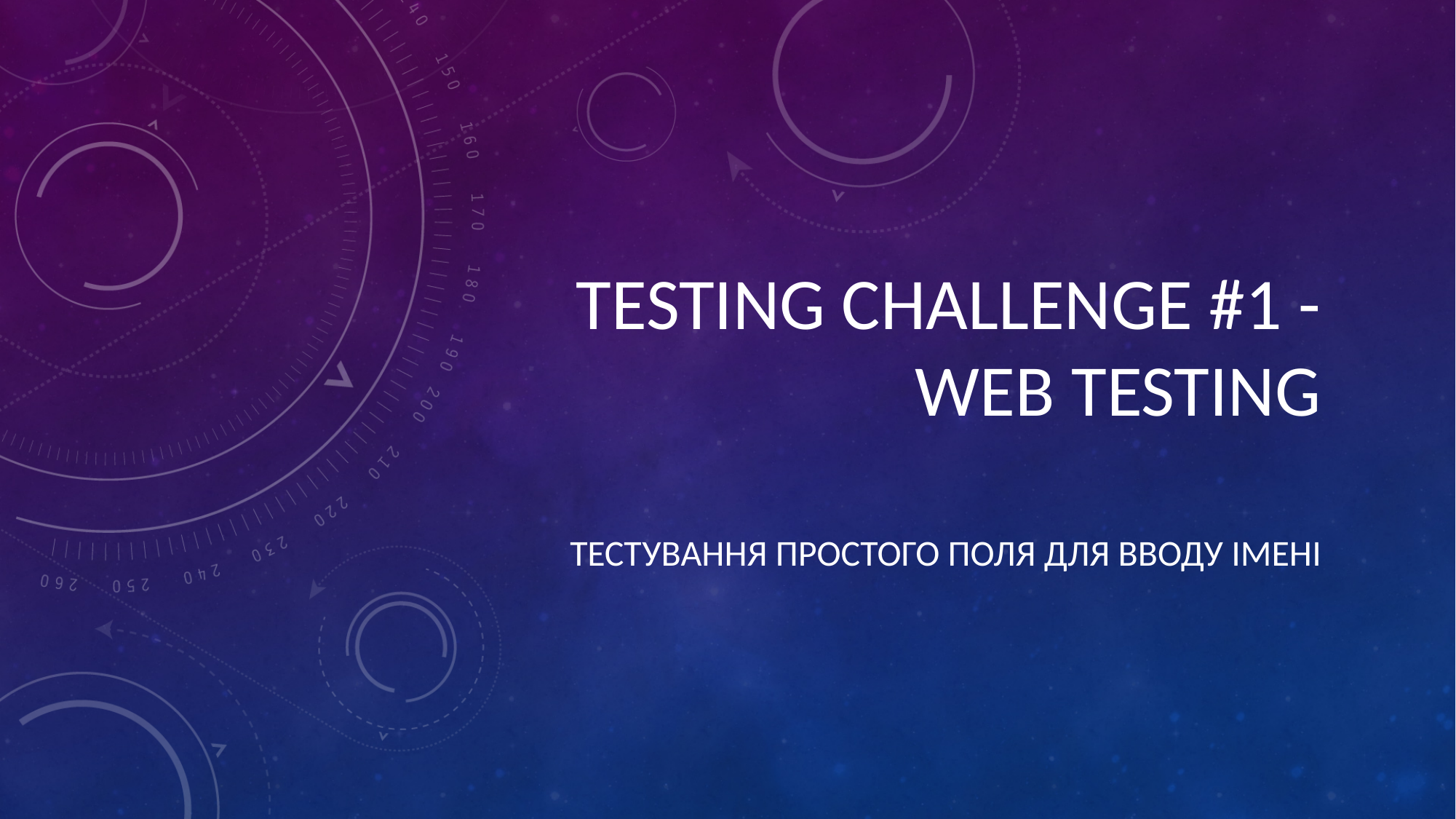

# Testing Challenge #1 - web testing
Тестування простого поля для вводу Імені